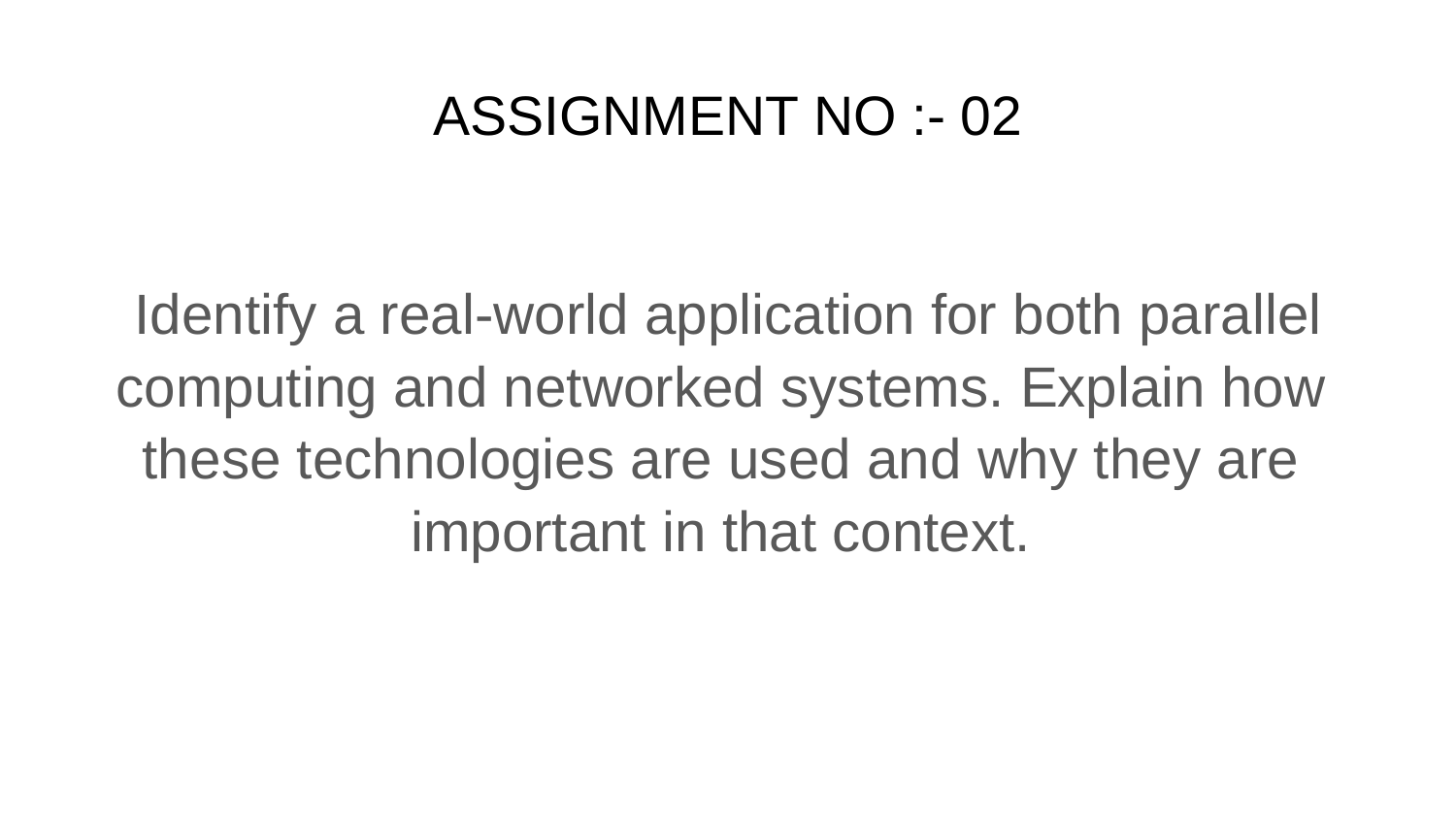

# ASSIGNMENT NO :- 02
 Identify a real-world application for both parallel computing and networked systems. Explain how these technologies are used and why they are important in that context.